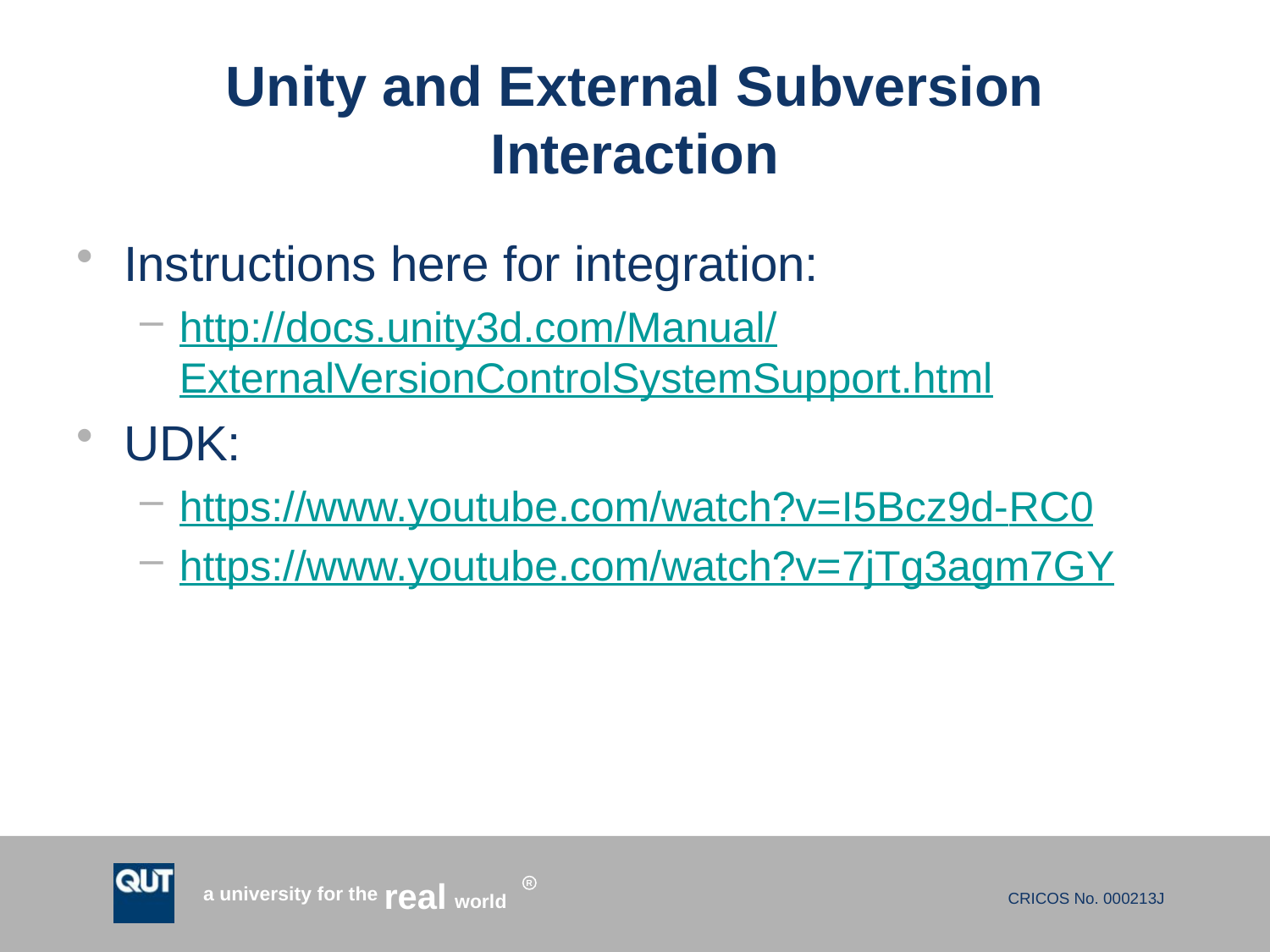

# Unity and External Subversion Interaction
Instructions here for integration:
http://docs.unity3d.com/Manual/ExternalVersionControlSystemSupport.html
UDK:
https://www.youtube.com/watch?v=I5Bcz9d-RC0
https://www.youtube.com/watch?v=7jTg3agm7GY